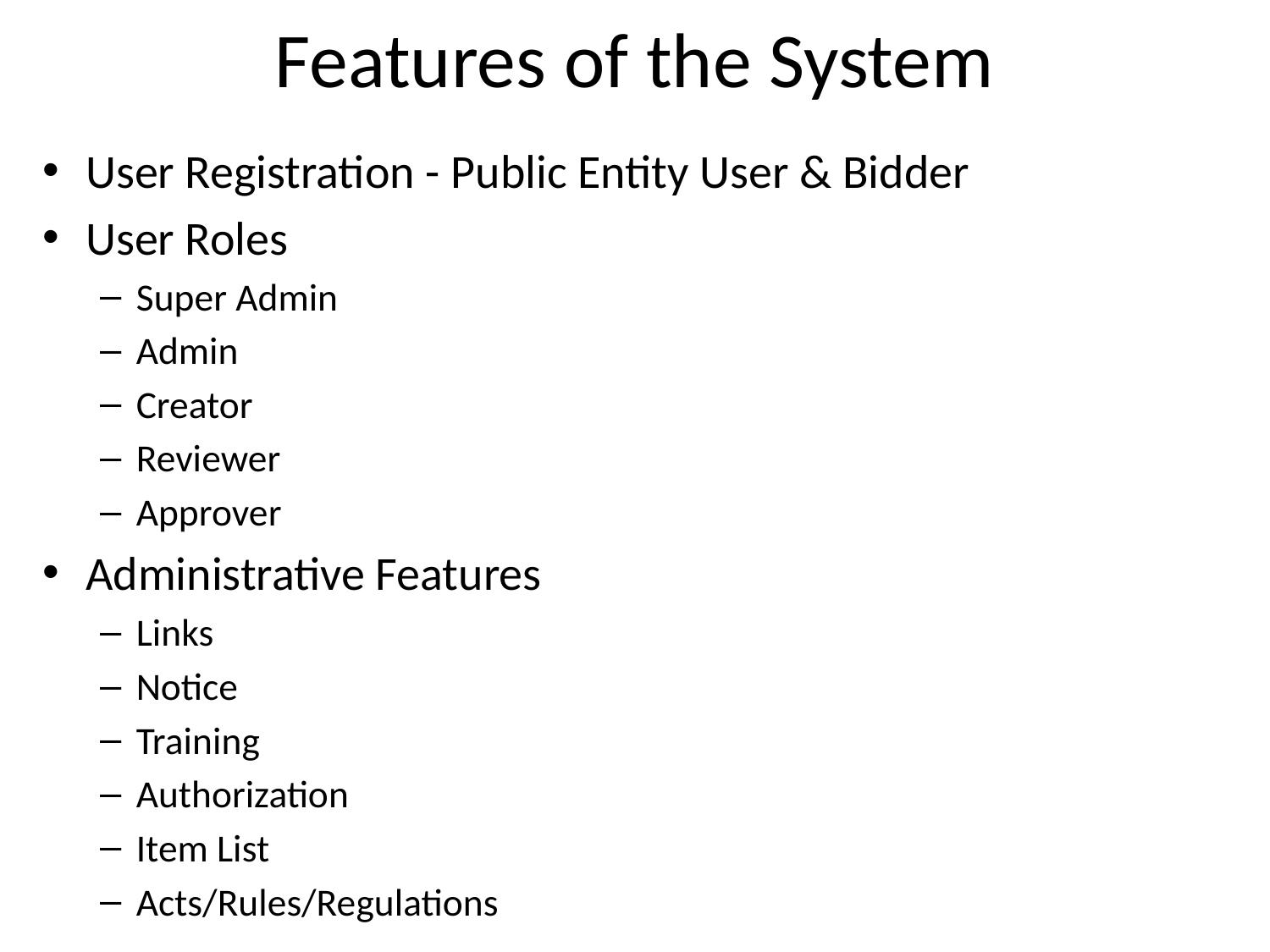

# Features of the System
User Registration - Public Entity User & Bidder
User Roles
Super Admin
Admin
Creator
Reviewer
Approver
Administrative Features
Links
Notice
Training
Authorization
Item List
Acts/Rules/Regulations